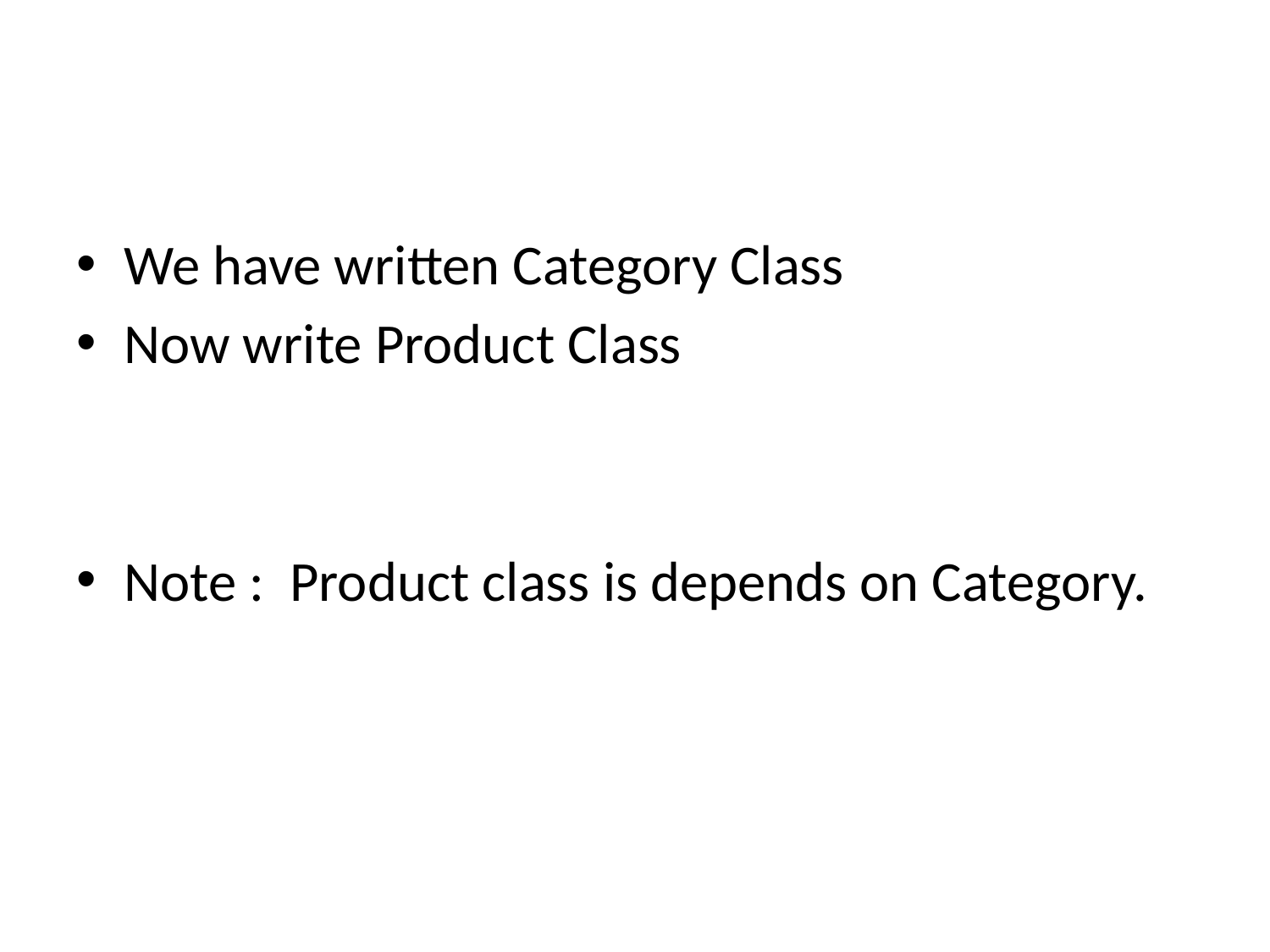

#
We have written Category Class
Now write Product Class

Note :  Product class is depends on Category.